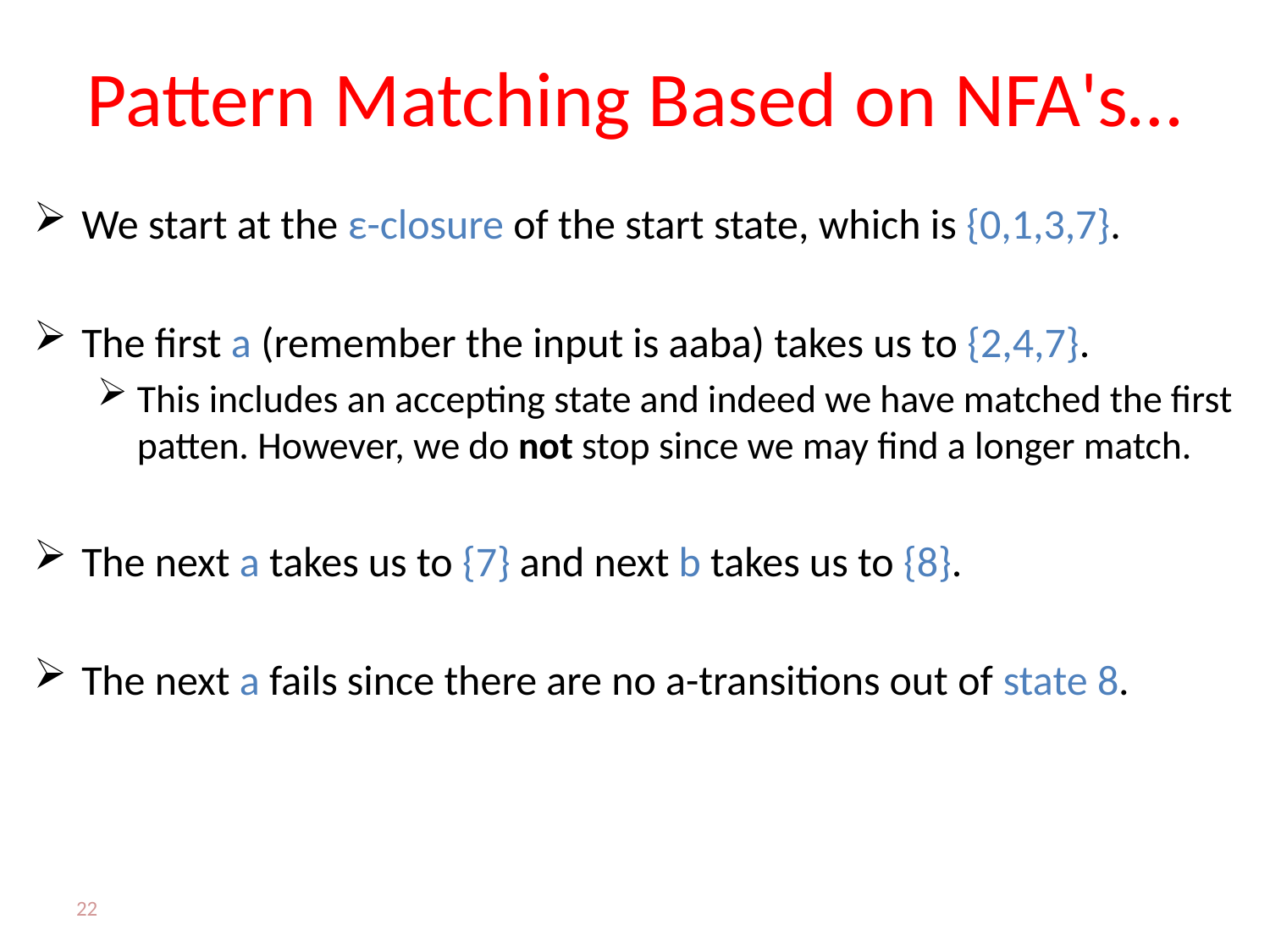

# Pattern Matching Based on NFA's…
We start at the ε-closure of the start state, which is {0,1,3,7}.

The first a (remember the input is aaba) takes us to {2,4,7}.
This includes an accepting state and indeed we have matched the first patten. However, we do not stop since we may find a longer match.

The next a takes us to {7} and next b takes us to {8}.

The next a fails since there are no a-transitions out of state 8.
22